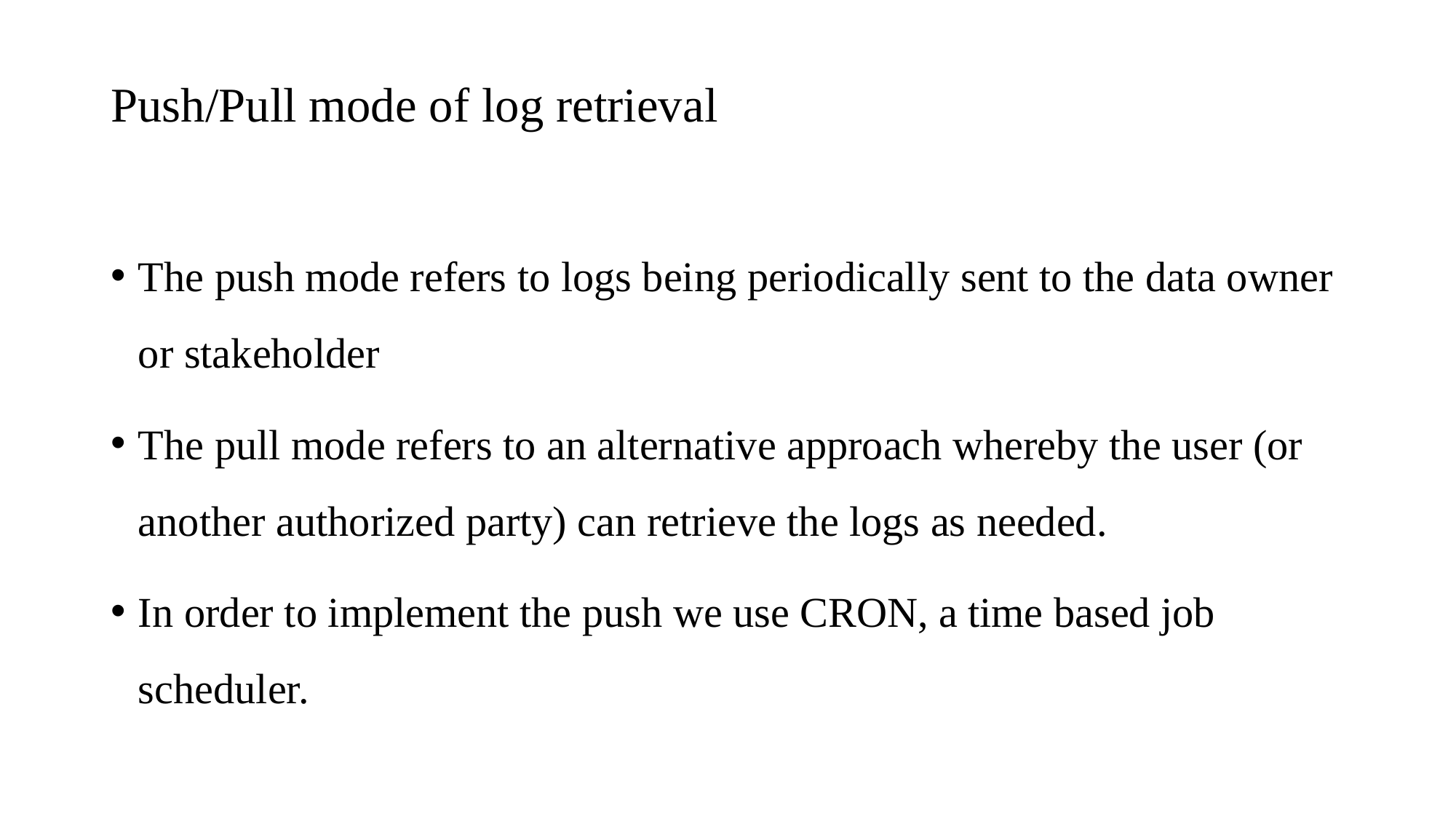

# Push/Pull mode of log retrieval
The push mode refers to logs being periodically sent to the data owner or stakeholder
The pull mode refers to an alternative approach whereby the user (or another authorized party) can retrieve the logs as needed.
In order to implement the push we use CRON, a time based job scheduler.